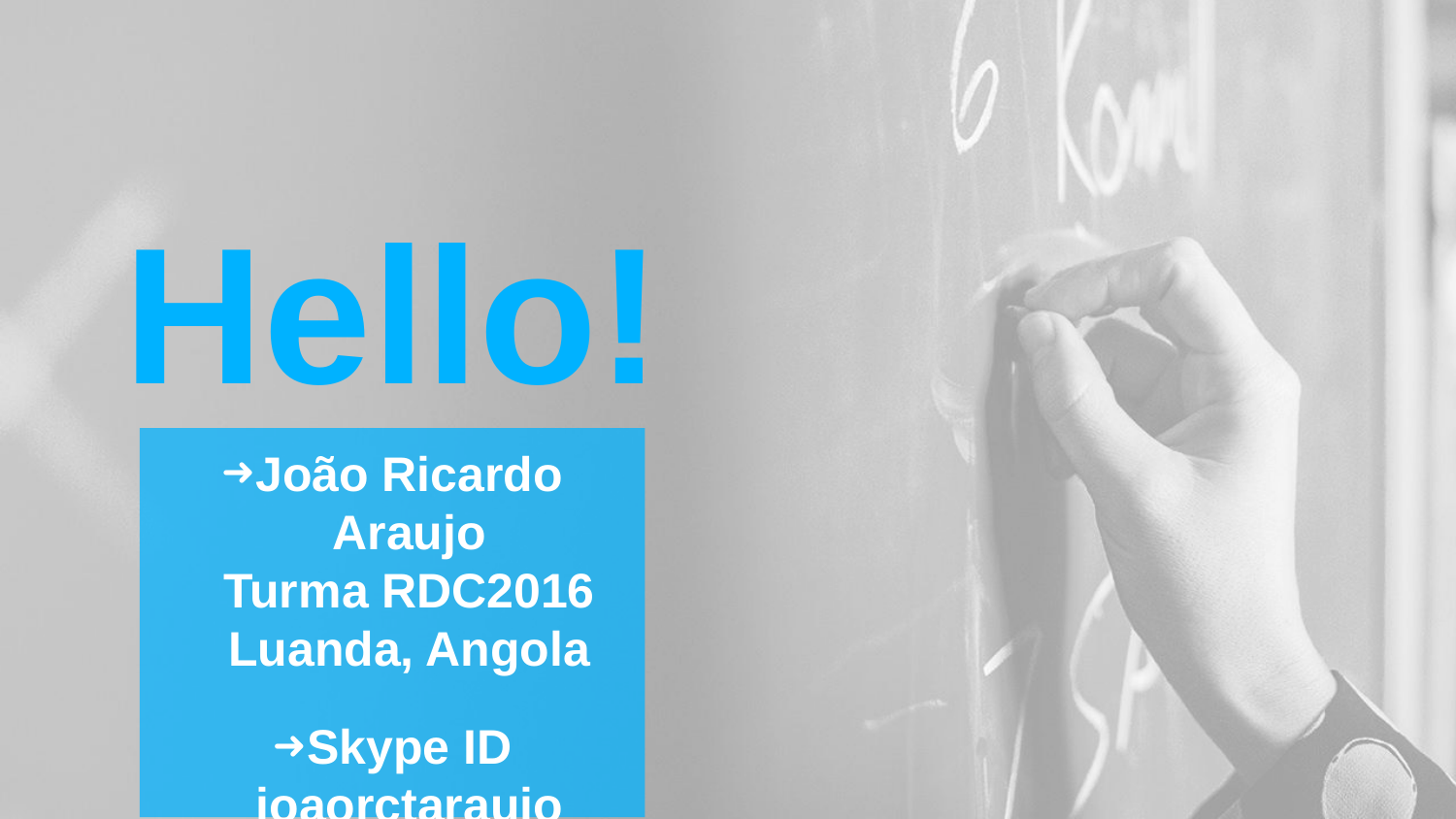

Hello!
João Ricardo Araujo
Turma RDC2016
Luanda, Angola
Skype ID joaorctaraujo